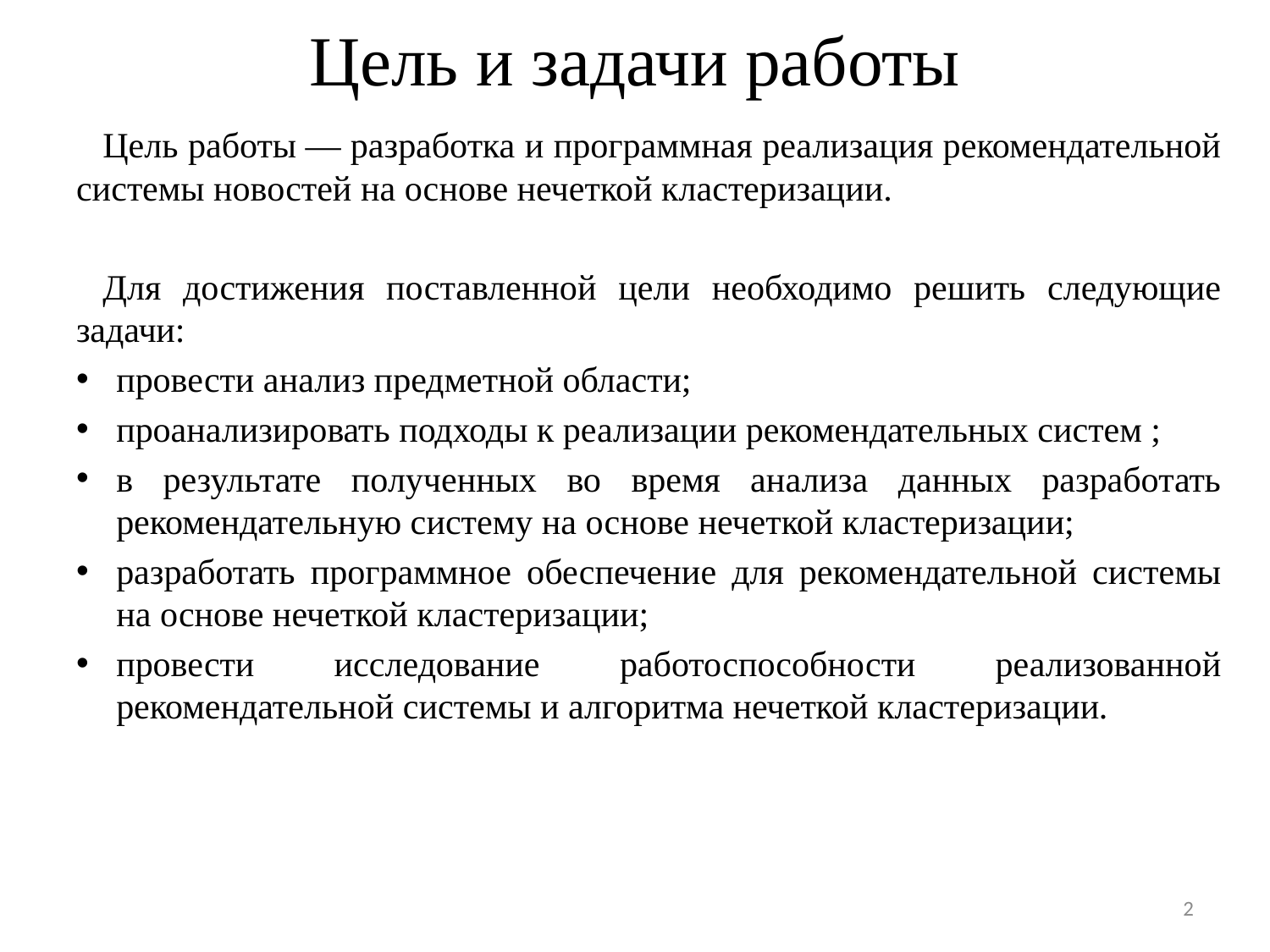

# Цель и задачи работы
	Цель работы — разработка и программная реализация рекомендательной системы новостей на основе нечеткой кластеризации.

	Для достижения поставленной цели необходимо решить следующие задачи:
провести анализ предметной области;
проанализировать подходы к реализации рекомендательных систем ;
в результате полученных во время анализа данных разработать рекомендательную систему на основе нечеткой кластеризации;
разработать программное обеспечение для рекомендательной системы на основе нечеткой кластеризации;
провести исследование работоспособности реализованной рекомендательной системы и алгоритма нечеткой кластеризации.

2